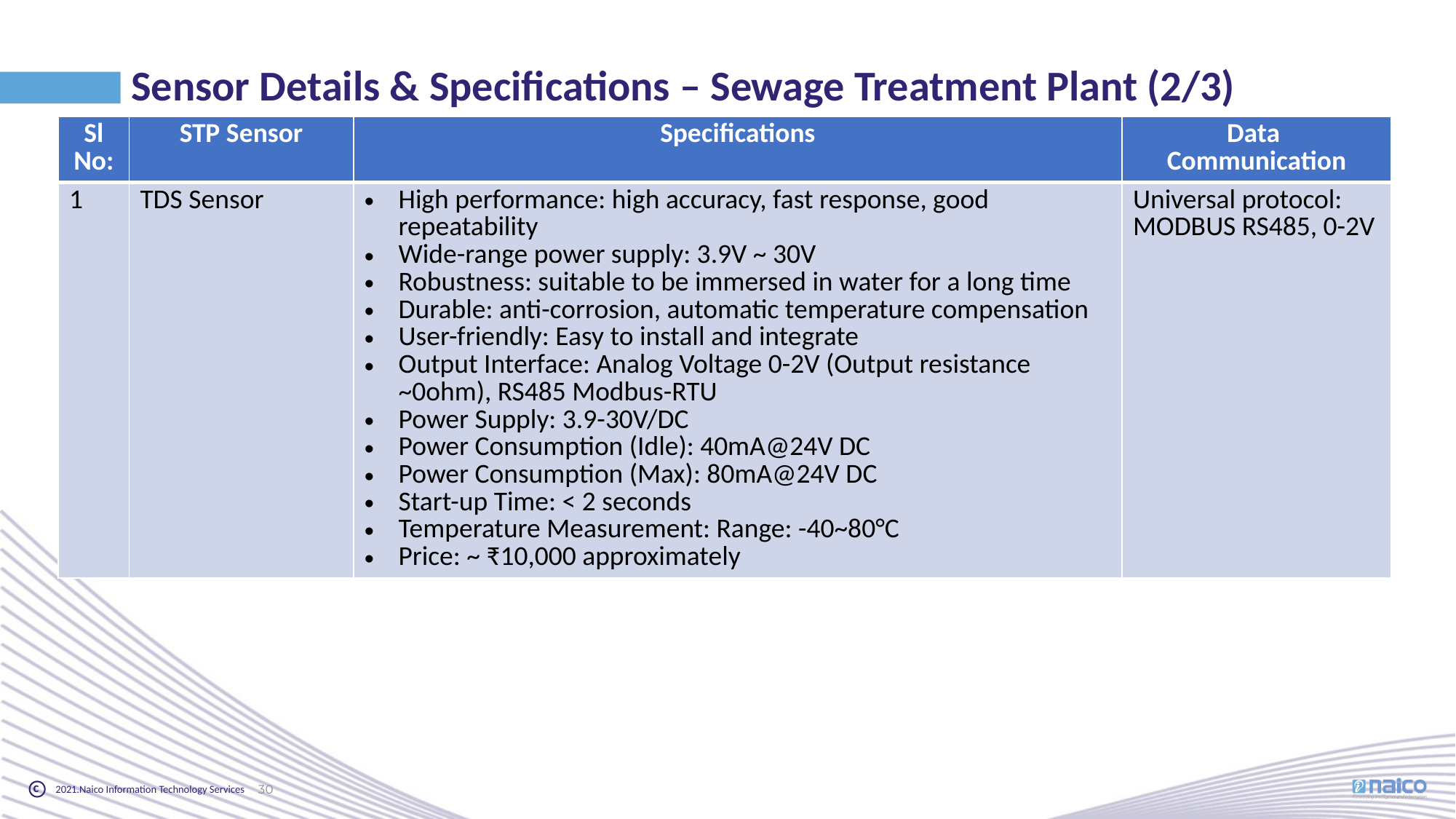

Sensor Details & Specifications – Sewage Treatment Plant (2/3)
| Sl No: | STP Sensor | Specifications | Data Communication |
| --- | --- | --- | --- |
| 1 | TDS Sensor | High performance: high accuracy, fast response, good repeatability Wide-range power supply: 3.9V ~ 30V Robustness: suitable to be immersed in water for a long time Durable: anti-corrosion, automatic temperature compensation User-friendly: Easy to install and integrate Output Interface: Analog Voltage 0-2V (Output resistance ~0ohm), RS485 Modbus-RTU Power Supply: 3.9-30V/DC Power Consumption (Idle): 40mA@24V DC Power Consumption (Max): 80mA@24V DC Start-up Time: < 2 seconds Temperature Measurement: Range: -40~80°C Price: ~ ₹10,000 approximately | Universal protocol: MODBUS RS485, 0-2V |